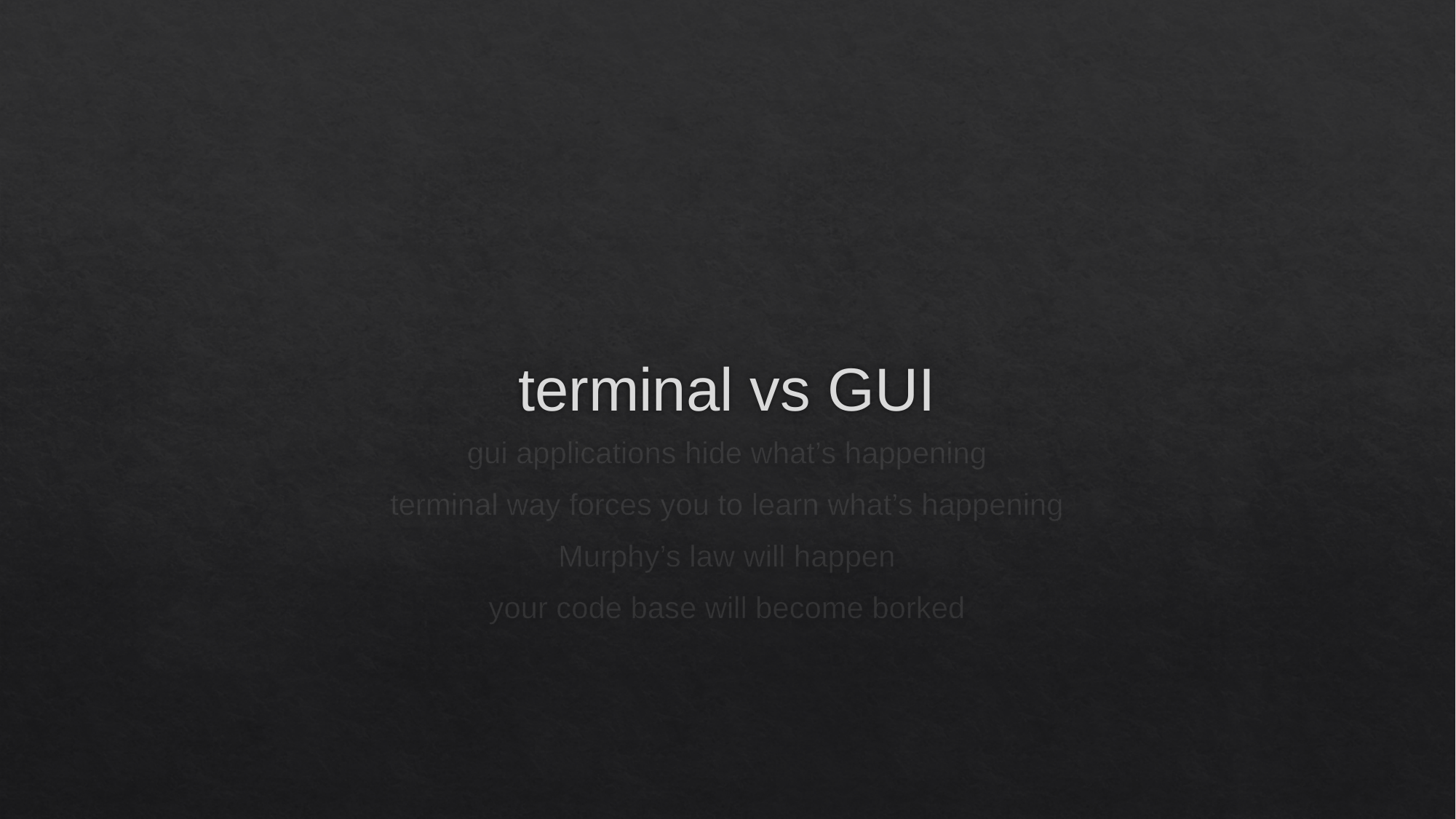

# terminal vs GUI
gui applications hide what’s happening
terminal way forces you to learn what’s happening
Murphy’s law will happen
your code base will become borked